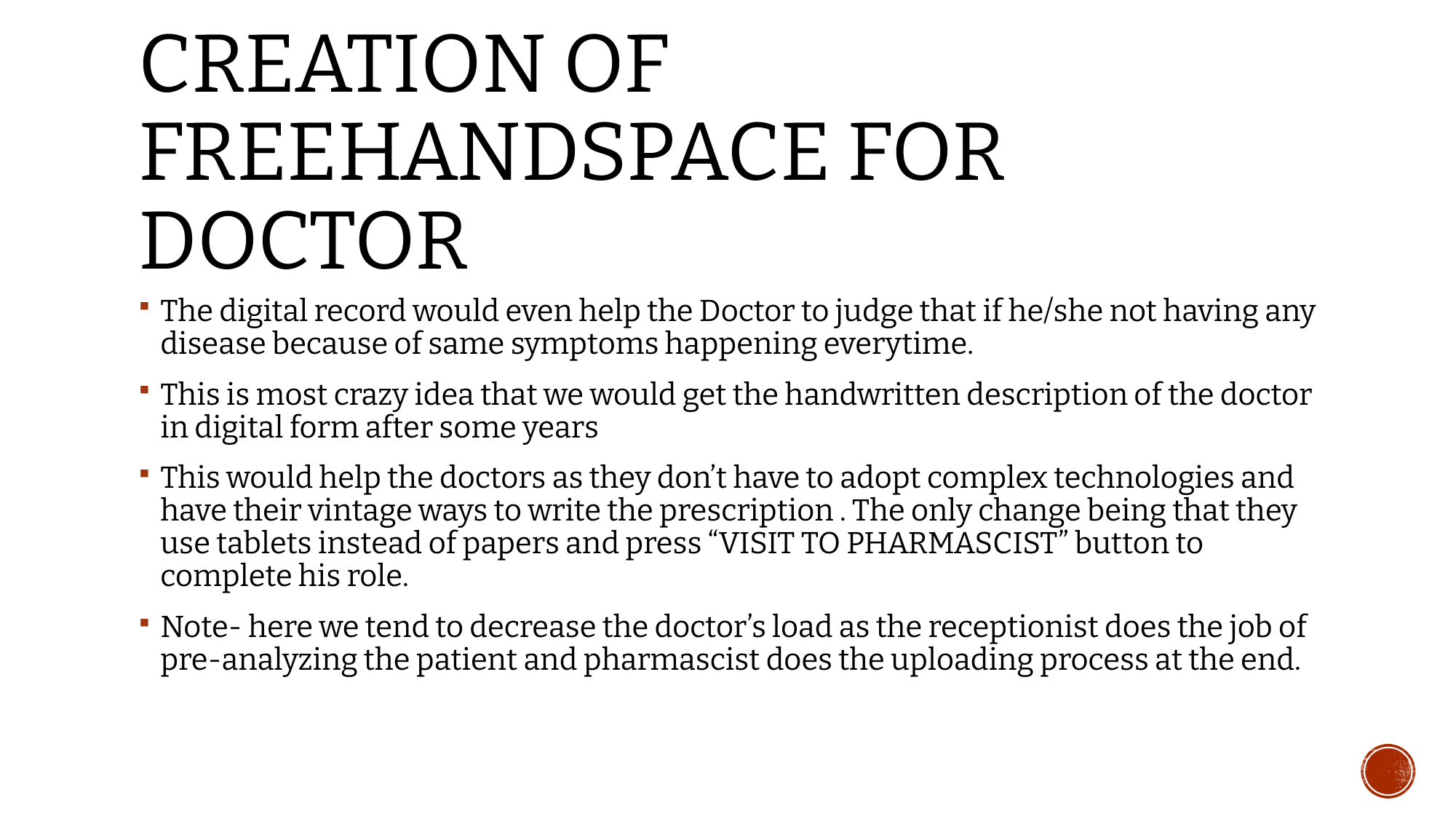

# Creation of freehandspace for doctor
The digital record would even help the Doctor to judge that if he/she not having any disease because of same symptoms happening everytime.
This is most crazy idea that we would get the handwritten description of the doctor in digital form after some years
This would help the doctors as they don’t have to adopt complex technologies and have their vintage ways to write the prescription . The only change being that they use tablets instead of papers and press “VISIT TO PHARMASCIST” button to complete his role.
Note- here we tend to decrease the doctor’s load as the receptionist does the job of pre-analyzing the patient and pharmascist does the uploading process at the end.